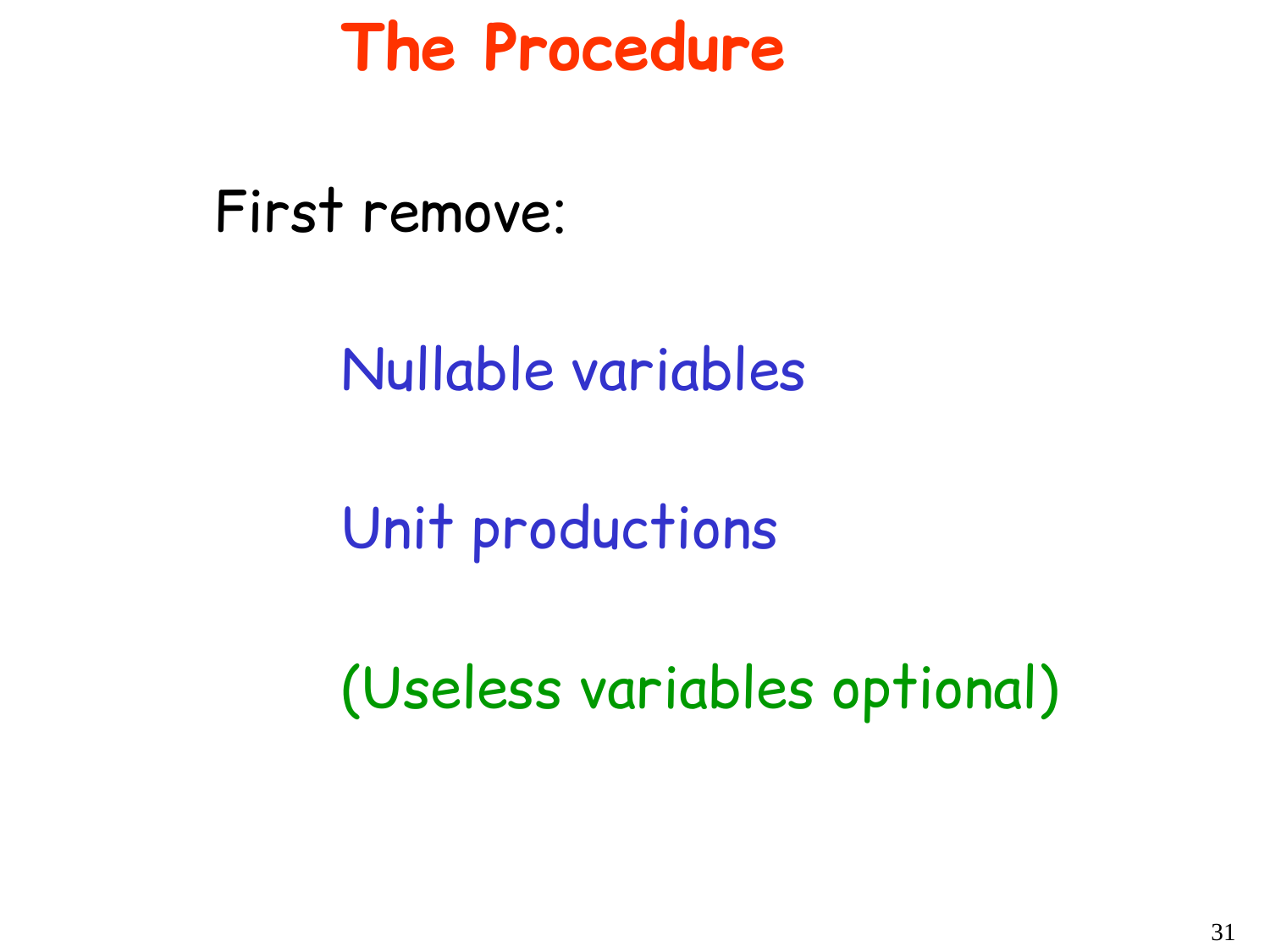

The Procedure
First remove:

Nullable variables

Unit productions
(Useless variables optional)
31